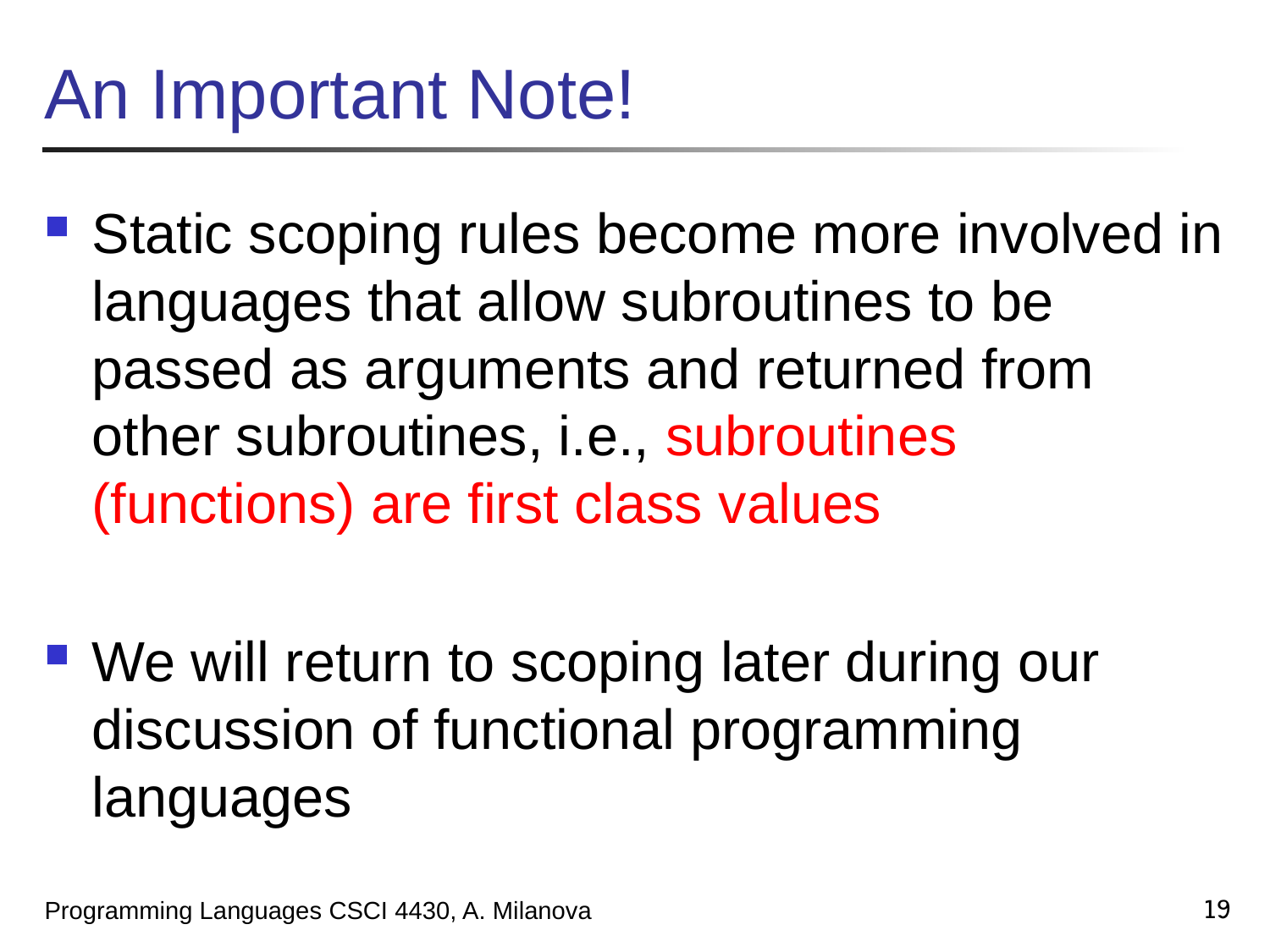

# An Important Note!
Static scoping rules become more involved in languages that allow subroutines to be passed as arguments and returned from other subroutines, i.e., subroutines (functions) are first class values

We will return to scoping later during our discussion of functional programming languages
19
Programming Languages CSCI 4430, A. Milanova